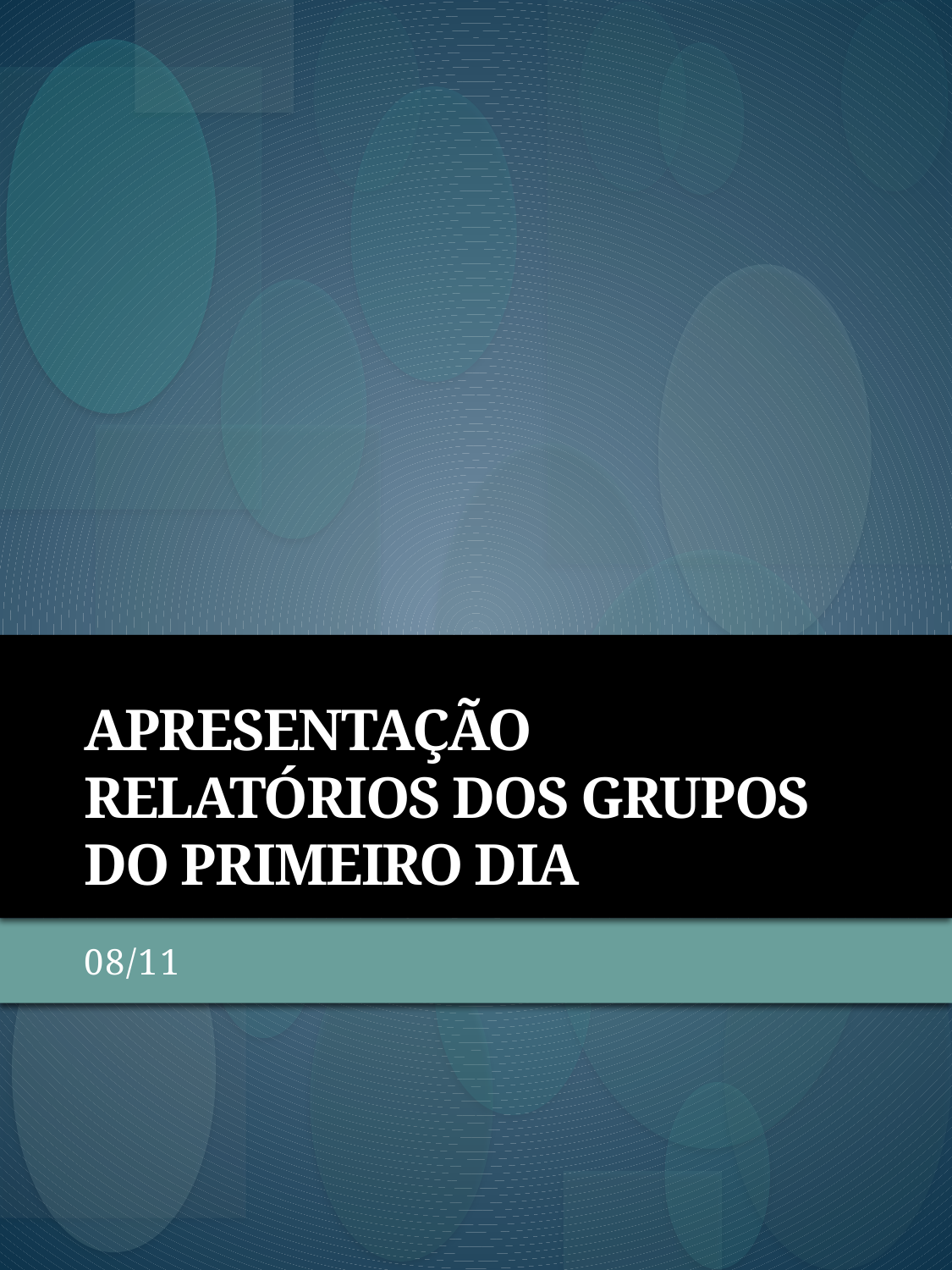

# Apresentação Relatórios dos grupos do Primeiro Dia
08/11